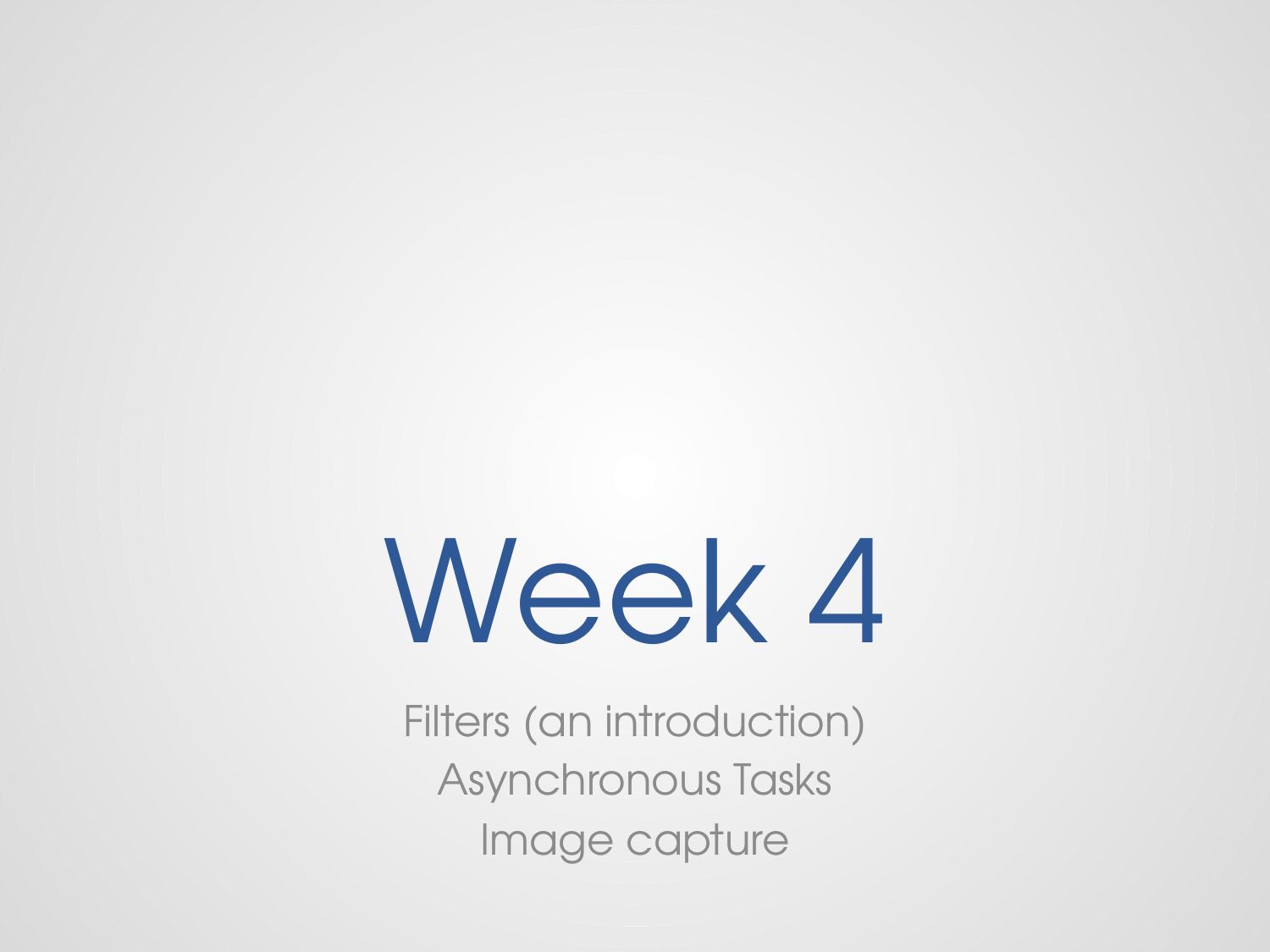

# Week 4
Filters (an introduction)
Asynchronous Tasks
Image capture